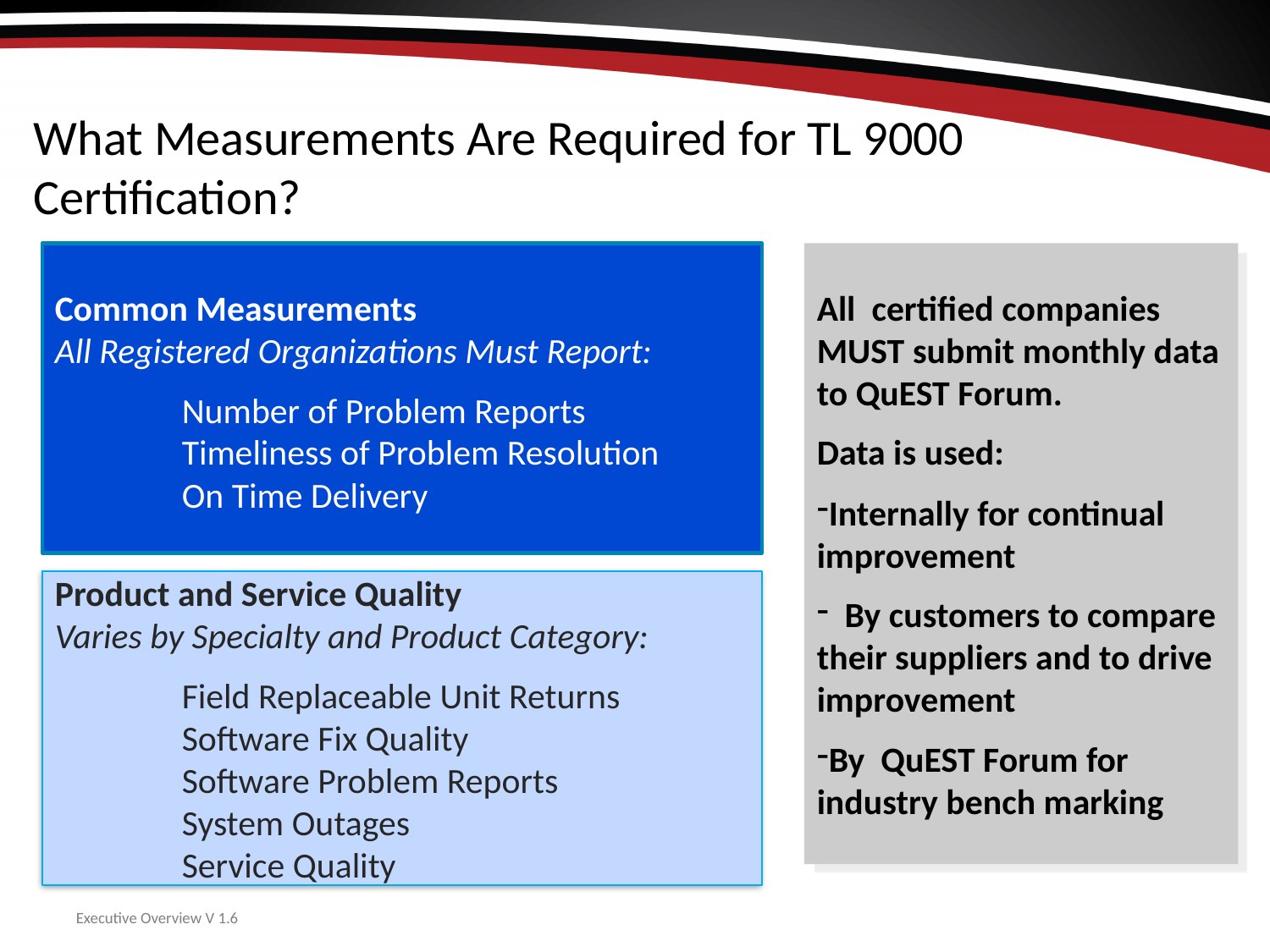

What Measurements Are Required for TL 9000 Certification?
Common Measurements
All Registered Organizations Must Report:
	Number of Problem Reports
	Timeliness of Problem Resolution
	On Time Delivery
All  certified companies MUST submit monthly data to QuEST Forum.
Data is used:
Internally for continual improvement
  By customers to compare their suppliers and to drive improvement
By  QuEST Forum for industry bench marking
Product and Service Quality
Varies by Specialty and Product Category:
	Field Replaceable Unit Returns
	Software Fix Quality
	Software Problem Reports
	System Outages
	Service Quality